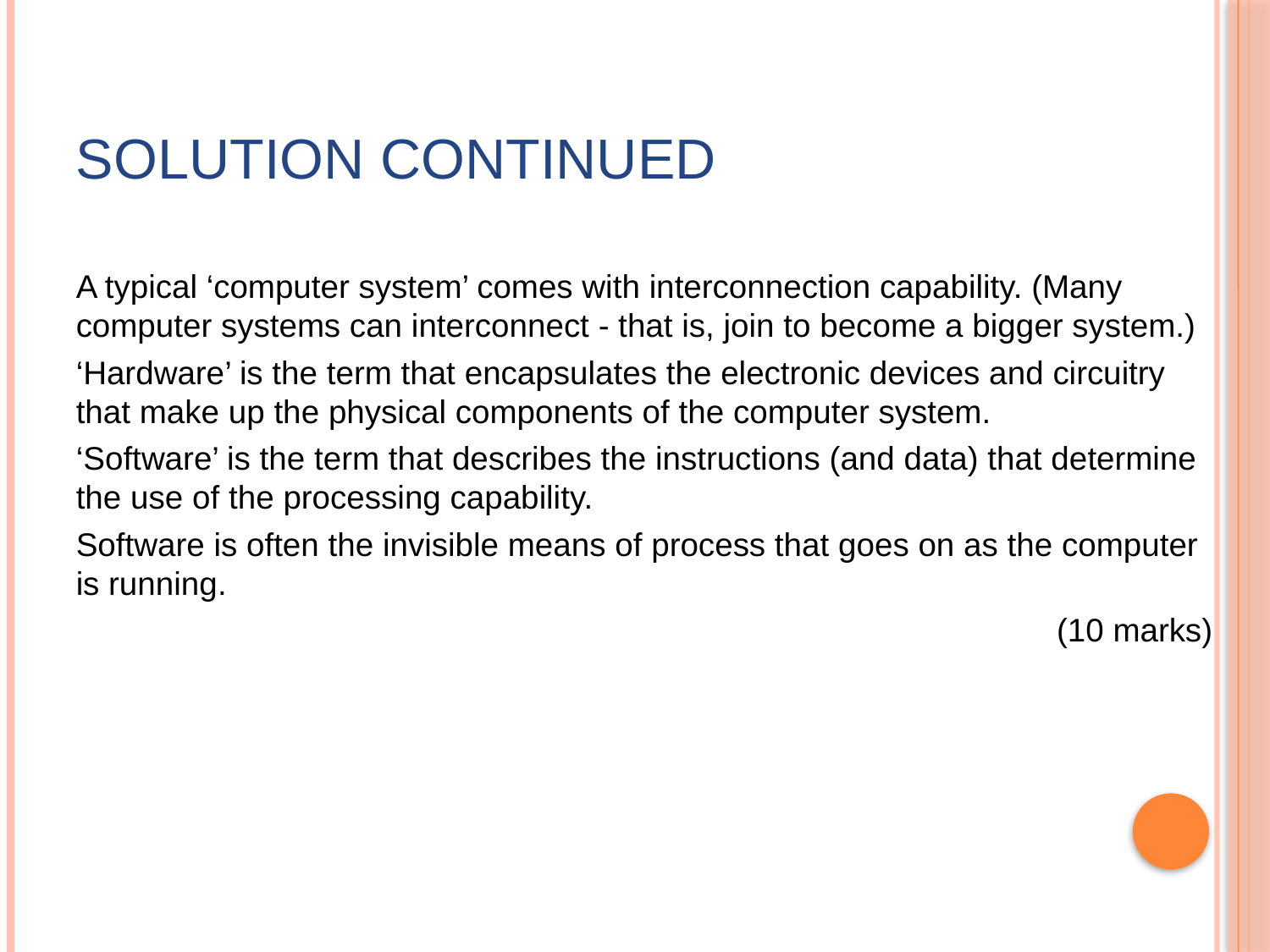

# Solution continued

A typical ‘computer system’ comes with interconnection capability. (Many computer systems can interconnect - that is, join to become a bigger system.)
‘Hardware’ is the term that encapsulates the electronic devices and circuitry that make up the physical components of the computer system.
‘Software’ is the term that describes the instructions (and data) that determine the use of the processing capability.
Software is often the invisible means of process that goes on as the computer is running.
(10 marks)